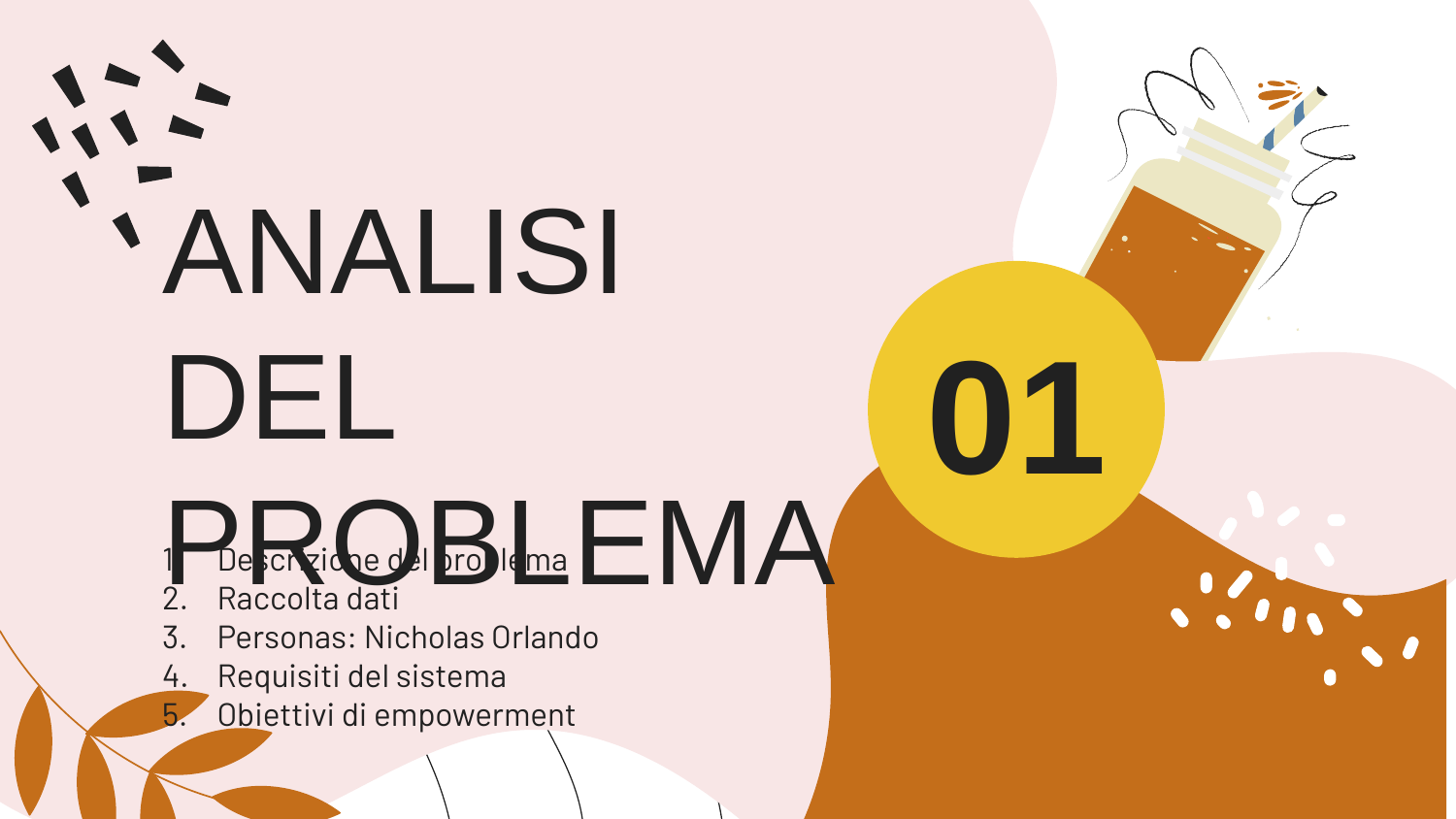

# ANALISI DEL PROBLEMA

01
Descrizione del problema
Raccolta dati
Personas: Nicholas Orlando
Requisiti del sistema
Obiettivi di empowerment